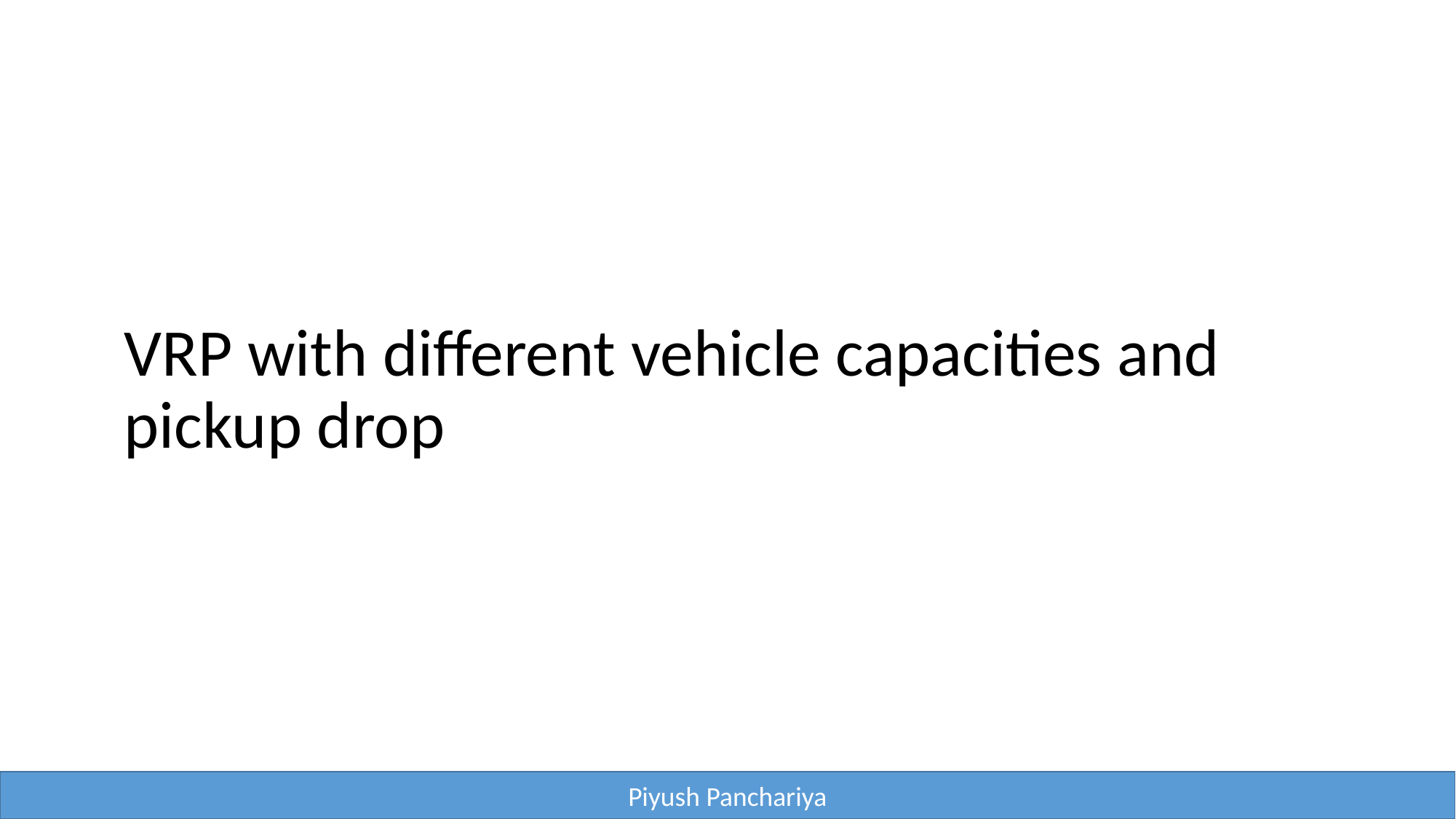

# VRP with different vehicle capacities and pickup drop
Piyush Panchariya